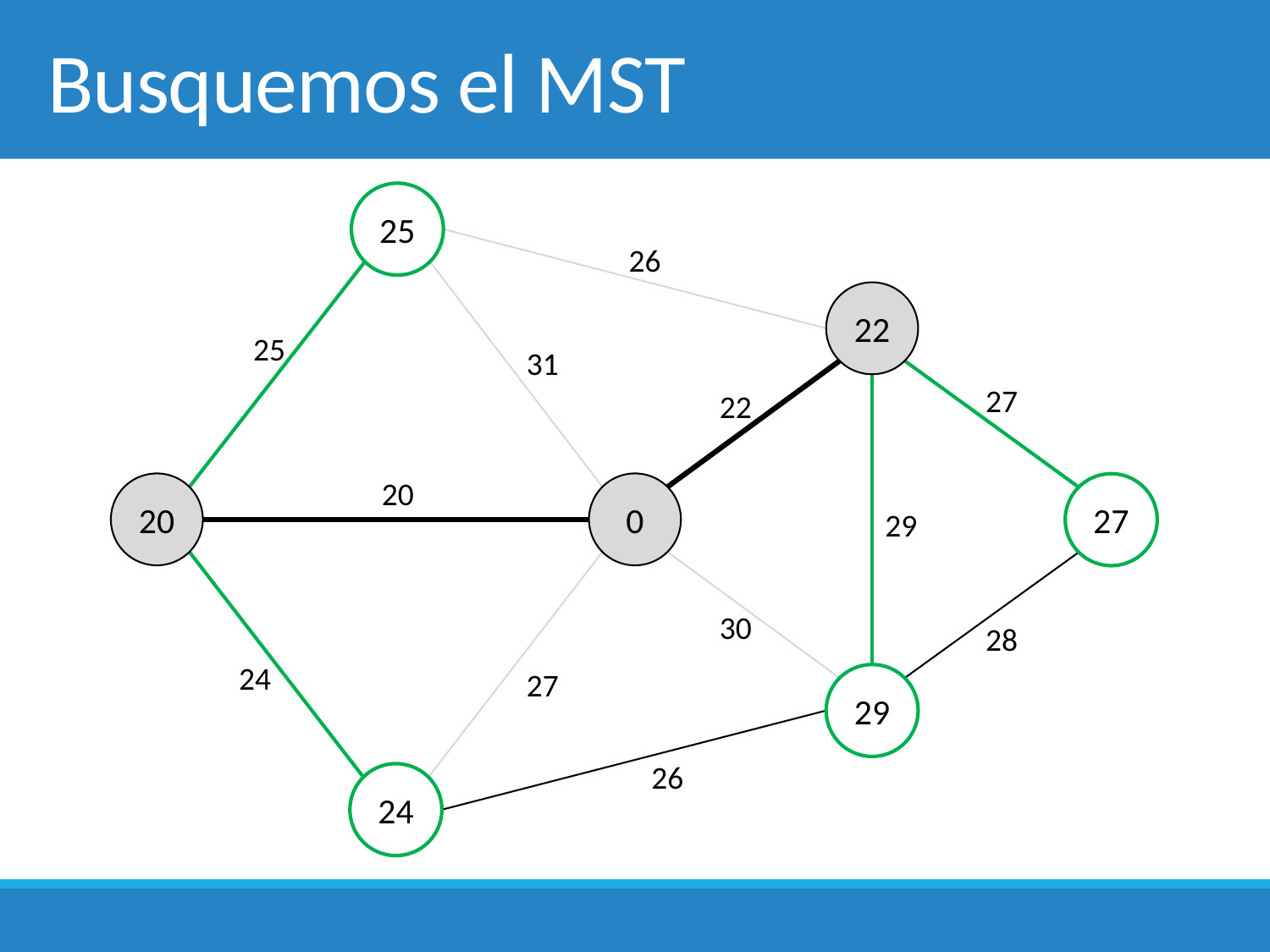

# Busquemos el MST
25
26
22
25
31
27
22
20
20
0
27
29
30
28
24
27
29
26
24